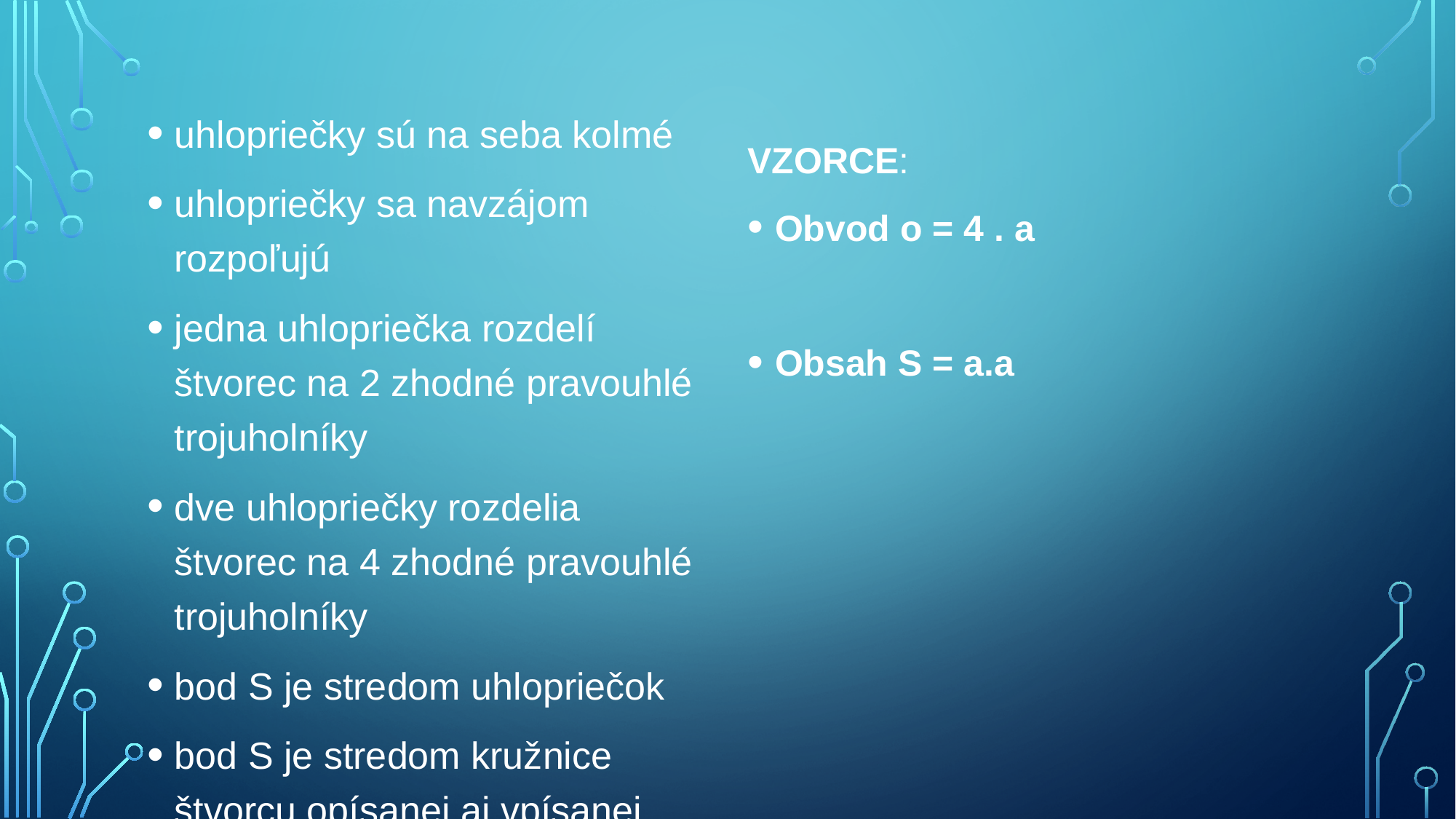

uhlopriečky sú na seba kolmé
uhlopriečky sa navzájom rozpoľujú
jedna uhlopriečka rozdelí štvorec na 2 zhodné pravouhlé trojuholníky
dve uhlopriečky rozdelia štvorec na 4 zhodné pravouhlé trojuholníky
bod S je stredom uhlopriečok
bod S je stredom kružnice štvorcu opísanej aj vpísanej
VZORCE:
Obvod o = 4 . a

Obsah S = a.a